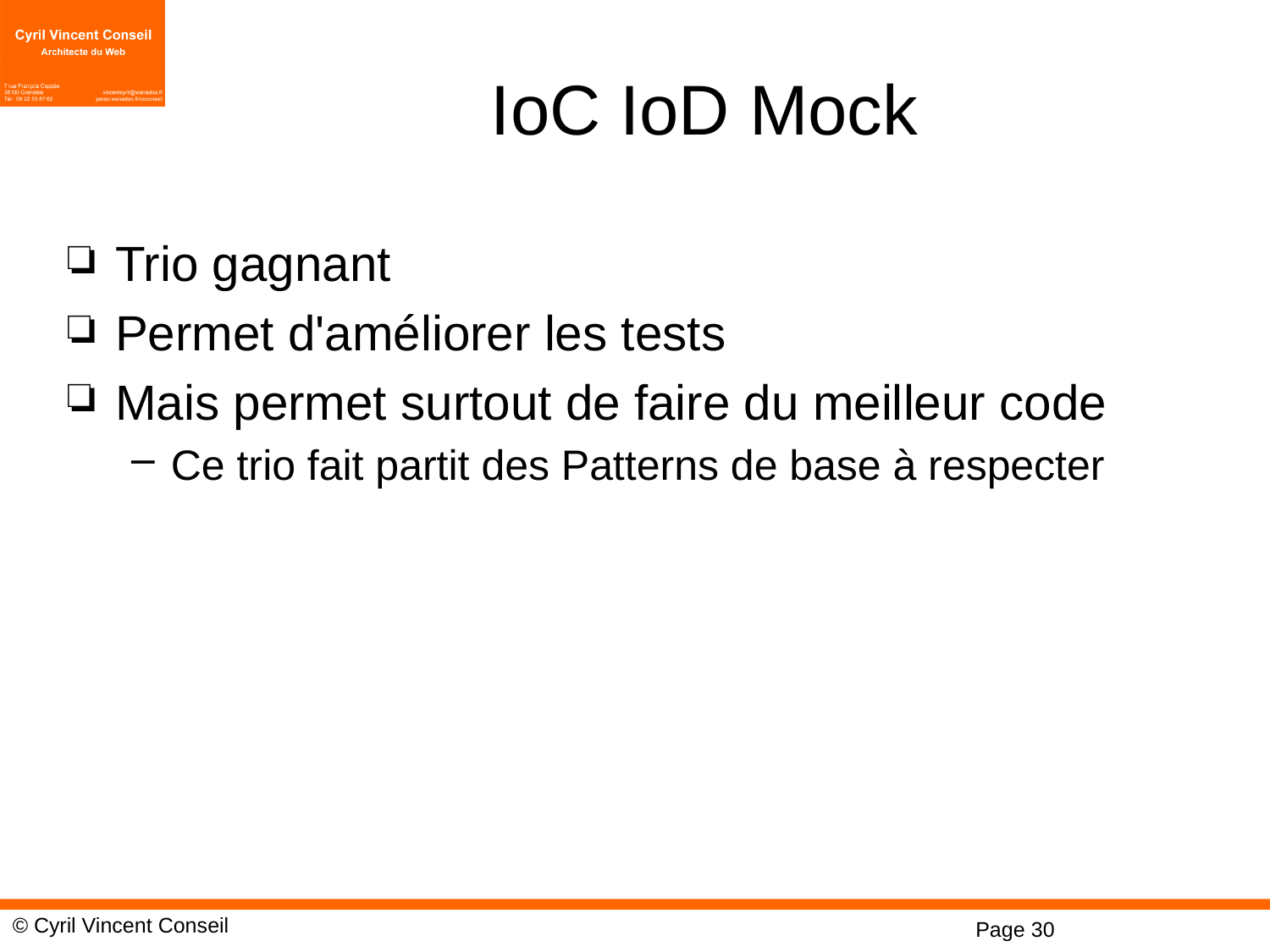

# IoC IoD Mock
Trio gagnant
Permet d'améliorer les tests
Mais permet surtout de faire du meilleur code
Ce trio fait partit des Patterns de base à respecter